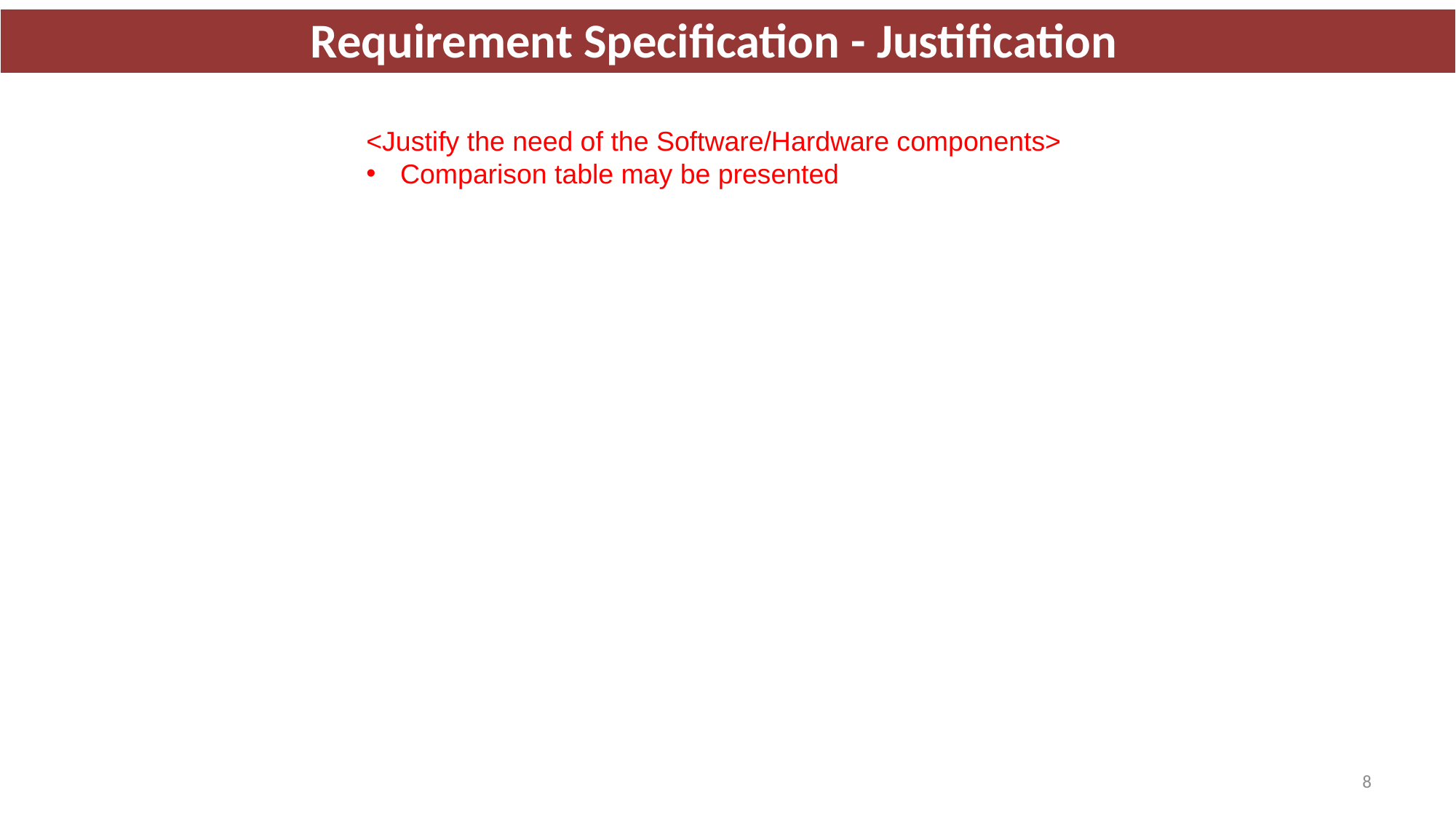

Requirement Specification - Justification

<Justify the need of the Software/Hardware components>
Comparison table may be presented
8